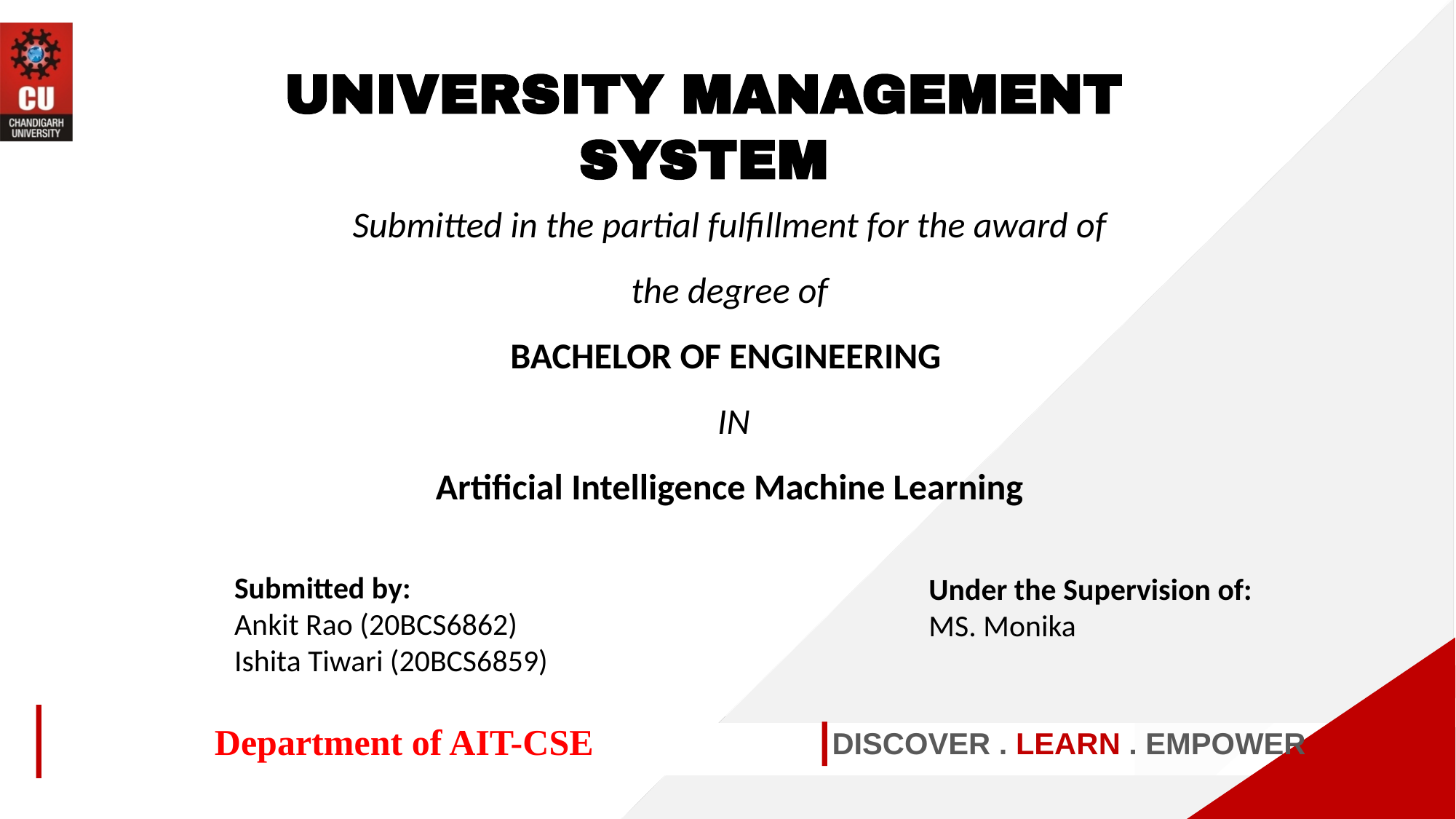

UNIVERSITY MANAGEMENT SYSTEM
Submitted in the partial fulfillment for the award of the degree of
BACHELOR OF ENGINEERING
 IN
Artificial Intelligence Machine Learning
Submitted by:
Ankit Rao (20BCS6862)
Ishita Tiwari (20BCS6859)

Under the Supervision of:
MS. Monika

Department of AIT-CSE
DISCOVER . LEARN . EMPOWER

1